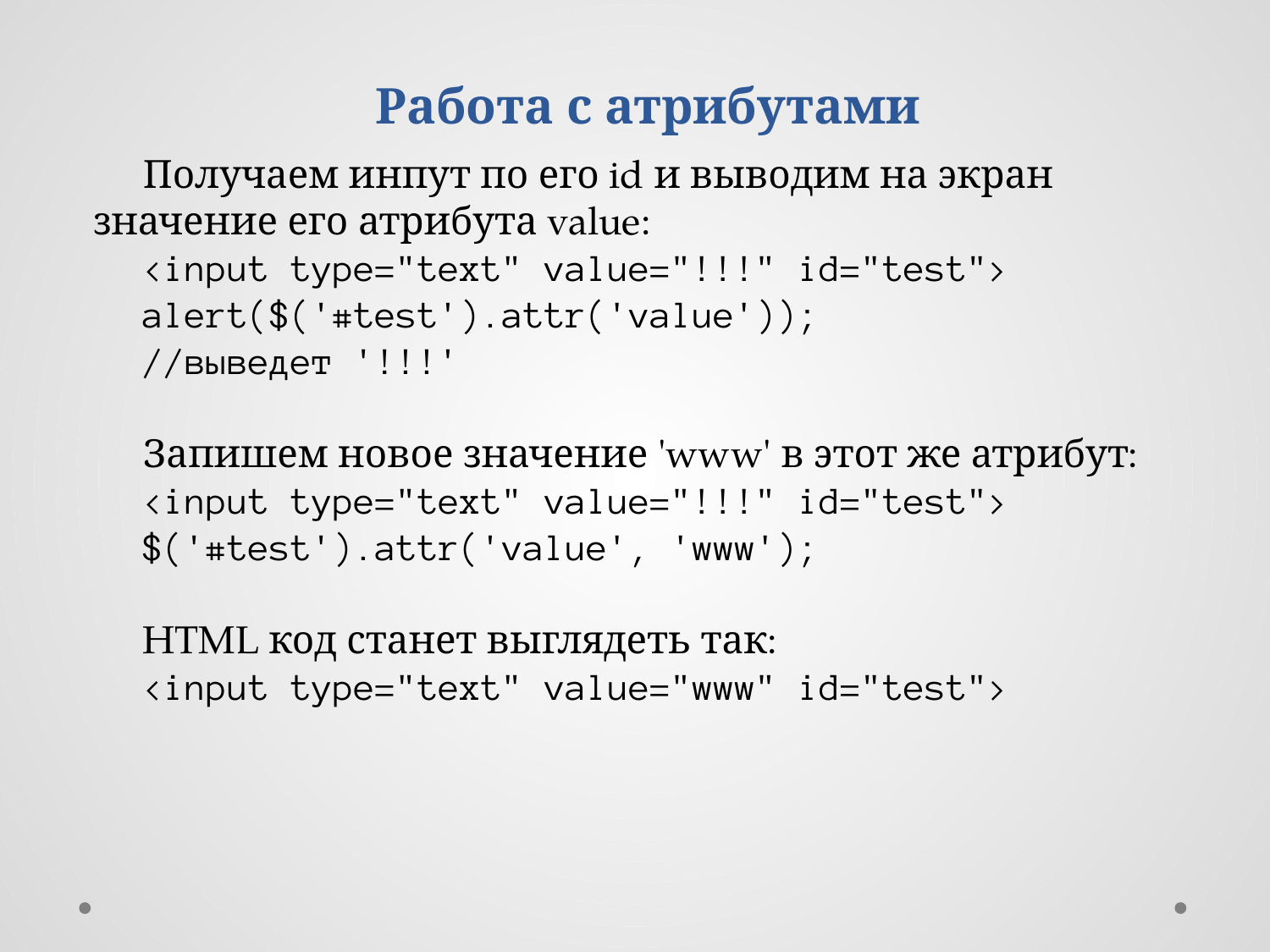

Работа с атрибутами
Получаем инпут по его id и выводим на экран значение его атрибута value:
<input type="text" value="!!!" id="test">
alert($('#test').attr('value'));
//выведет '!!!'

Запишем новое значение 'www' в этот же атрибут:
<input type="text" value="!!!" id="test">
$('#test').attr('value', 'www');

HTML код станет выглядеть так:
<input type="text" value="www" id="test">